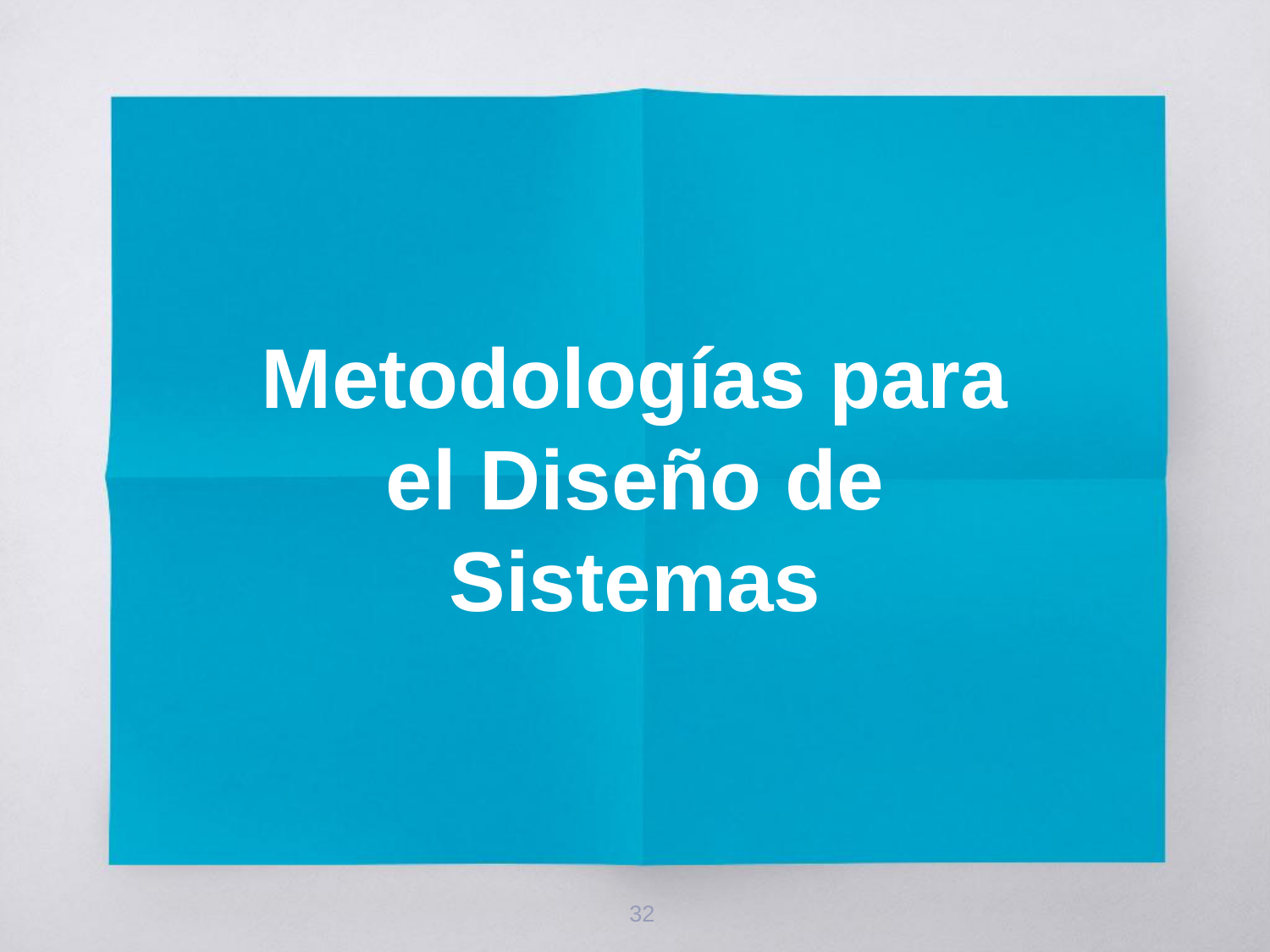

# Metodologías para el Diseño de Sistemas
32